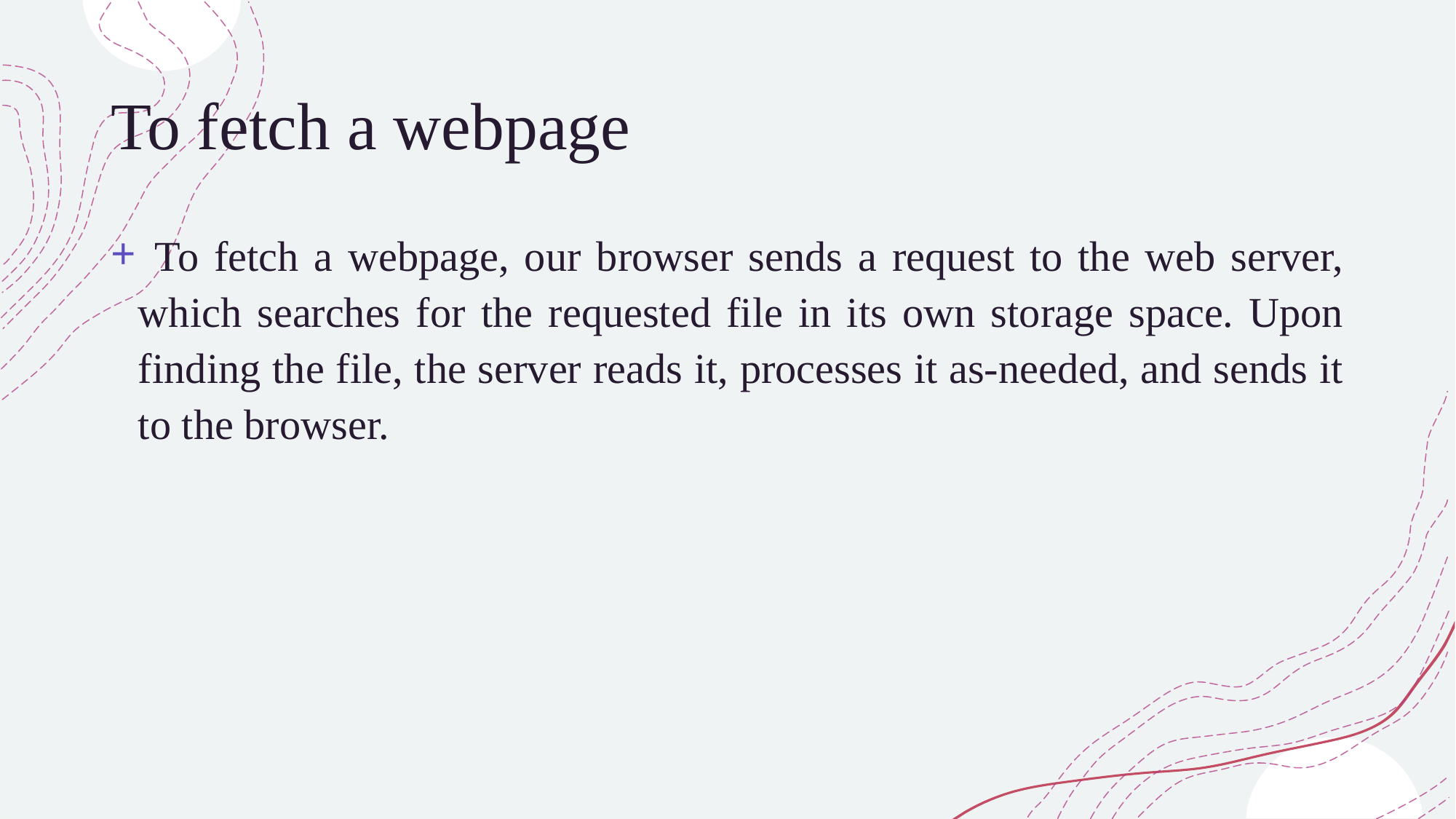

# To fetch a webpage
 To fetch a webpage, our browser sends a request to the web server, which searches for the requested file in its own storage space. Upon finding the file, the server reads it, processes it as-needed, and sends it to the browser.